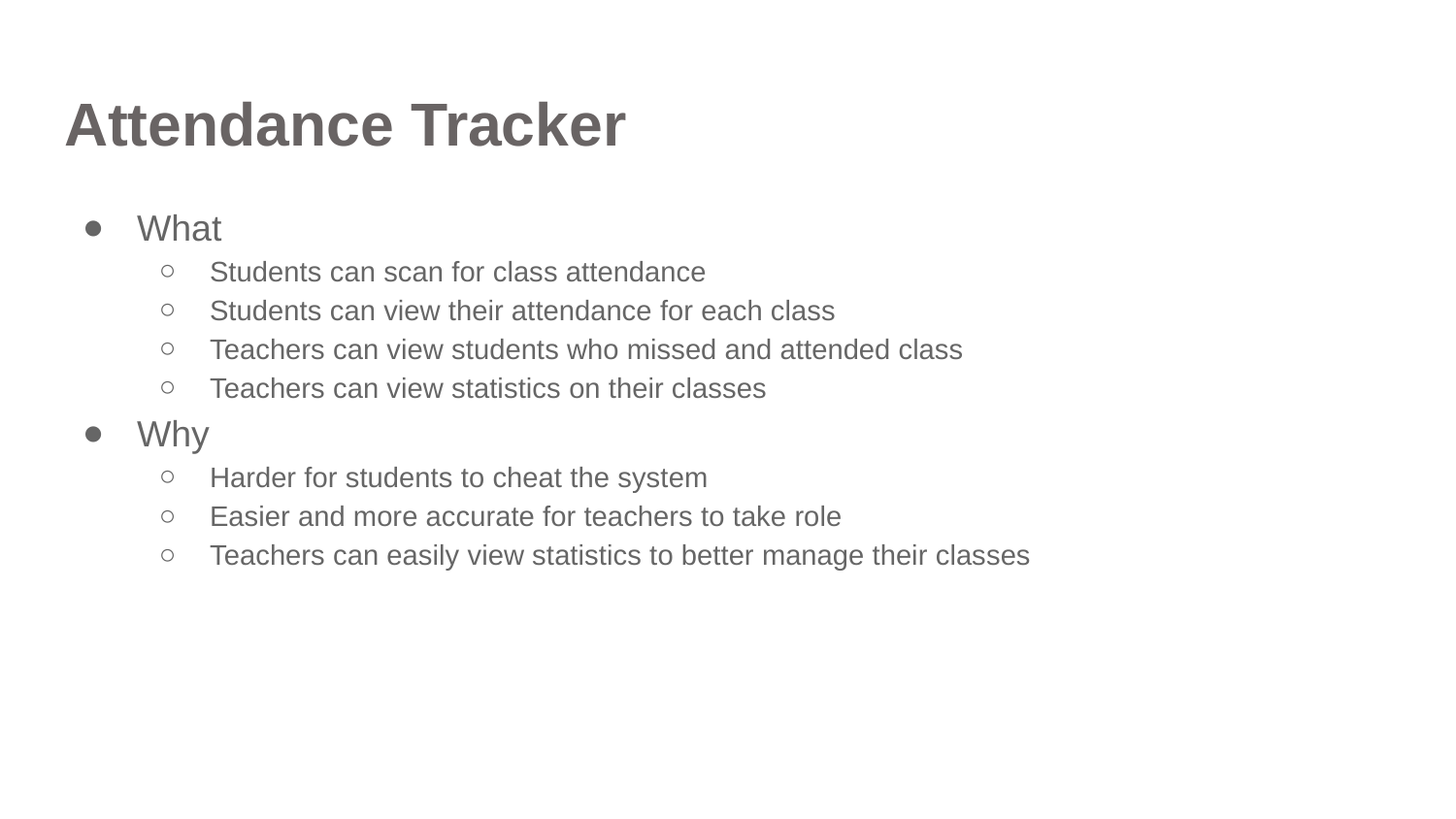

Attendance Tracker
What
Students can scan for class attendance
Students can view their attendance for each class
Teachers can view students who missed and attended class
Teachers can view statistics on their classes
Why
Harder for students to cheat the system
Easier and more accurate for teachers to take role
Teachers can easily view statistics to better manage their classes